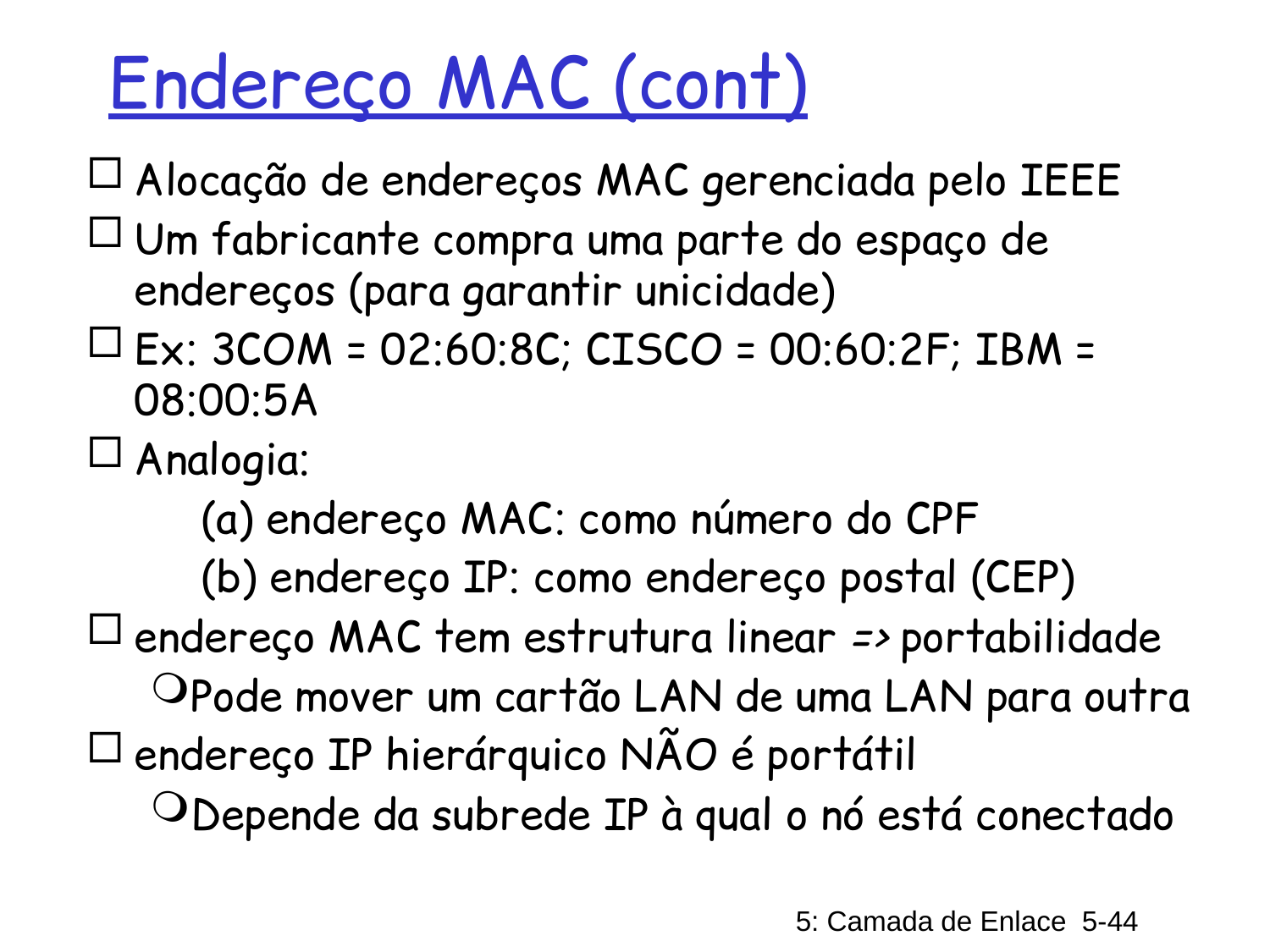

# Endereço MAC (cont)
Alocação de endereços MAC gerenciada pelo IEEE
Um fabricante compra uma parte do espaço de endereços (para garantir unicidade)
Ex: 3COM = 02:60:8C; CISCO = 00:60:2F; IBM = 08:00:5A
Analogia:
         (a) endereço MAC: como número do CPF
         (b) endereço IP: como endereço postal (CEP)
endereço MAC tem estrutura linear => portabilidade
Pode mover um cartão LAN de uma LAN para outra
endereço IP hierárquico NÃO é portátil
Depende da subrede IP à qual o nó está conectado